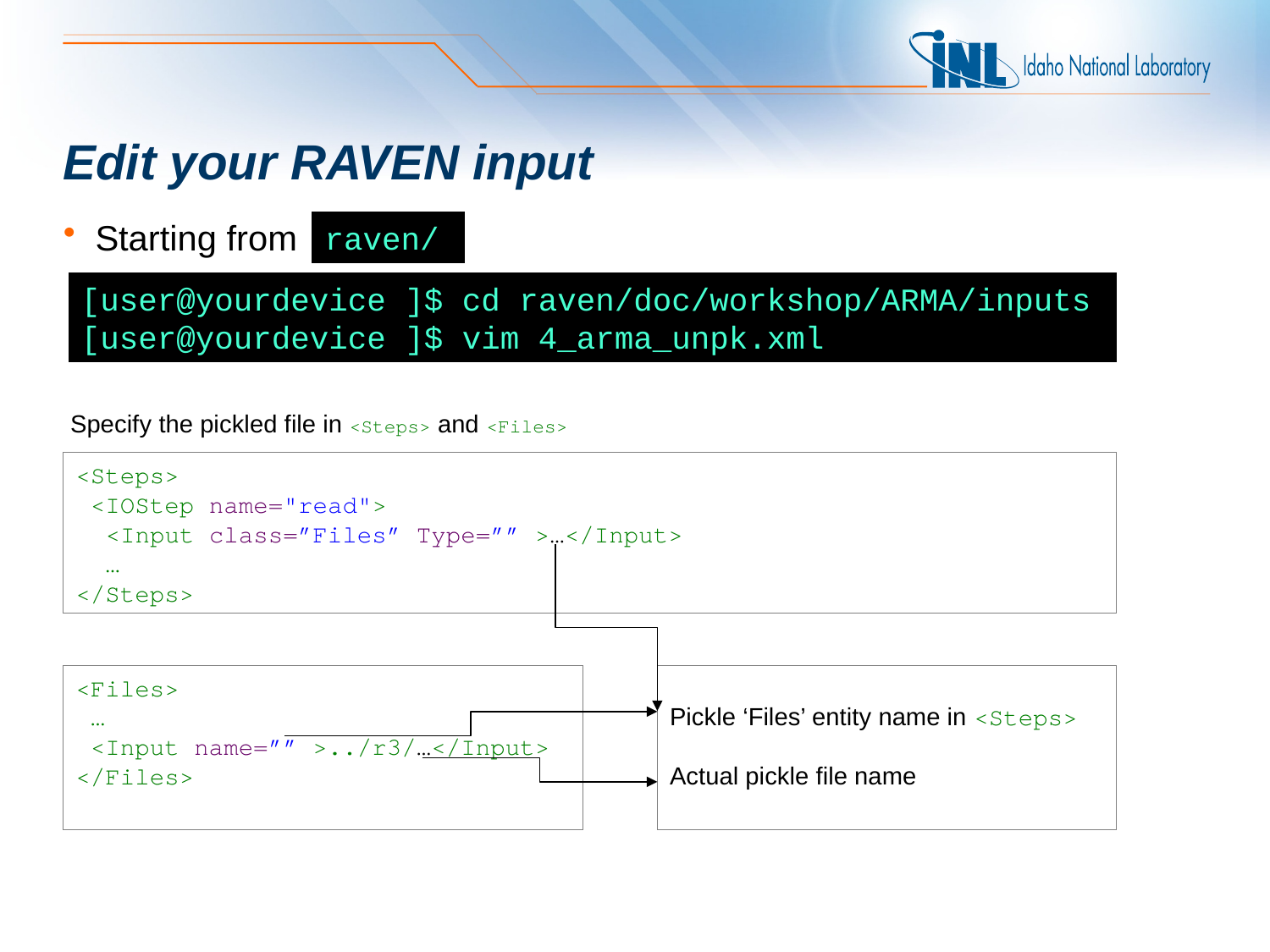

# Edit your RAVEN input
raven/
Starting from

 Specify the pickled file in <Steps> and <Files>
[user@yourdevice ]$ cd raven/doc/workshop/ARMA/inputs
[user@yourdevice ]$ vim 4_arma_unpk.xml
<Steps>
 <IOStep name="read">
  <Input class=”Files” Type=”” >…</Input>
  …
</Steps>
<Files>
 …
 <Input name=”” >../r3/…</Input>
</Files>

Pickle ‘Files’ entity name in <Steps>

Actual pickle file name